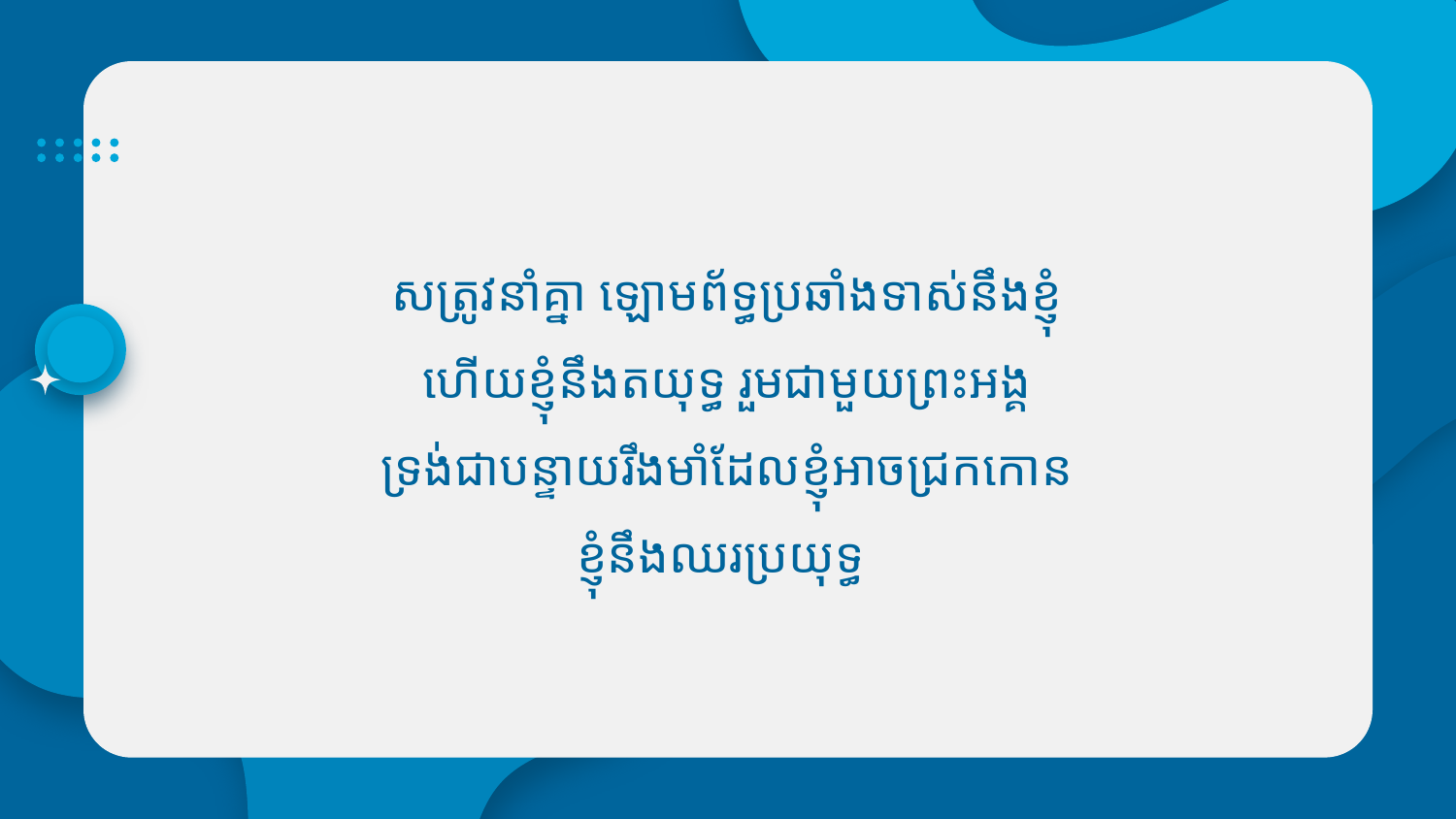

សត្រូវនាំគ្នា ឡោមព័ទ្ធប្រឆាំងទាស់នឹងខ្ញុំ
ហើយខ្ញុំនឹងតយុទ្ធ រួមជាមួយព្រះអង្គ
ទ្រង់ជាបន្ទាយរឹងមាំដែលខ្ញុំអាចជ្រកកោន
ខ្ញុំនឹងឈរប្រយុទ្ធ